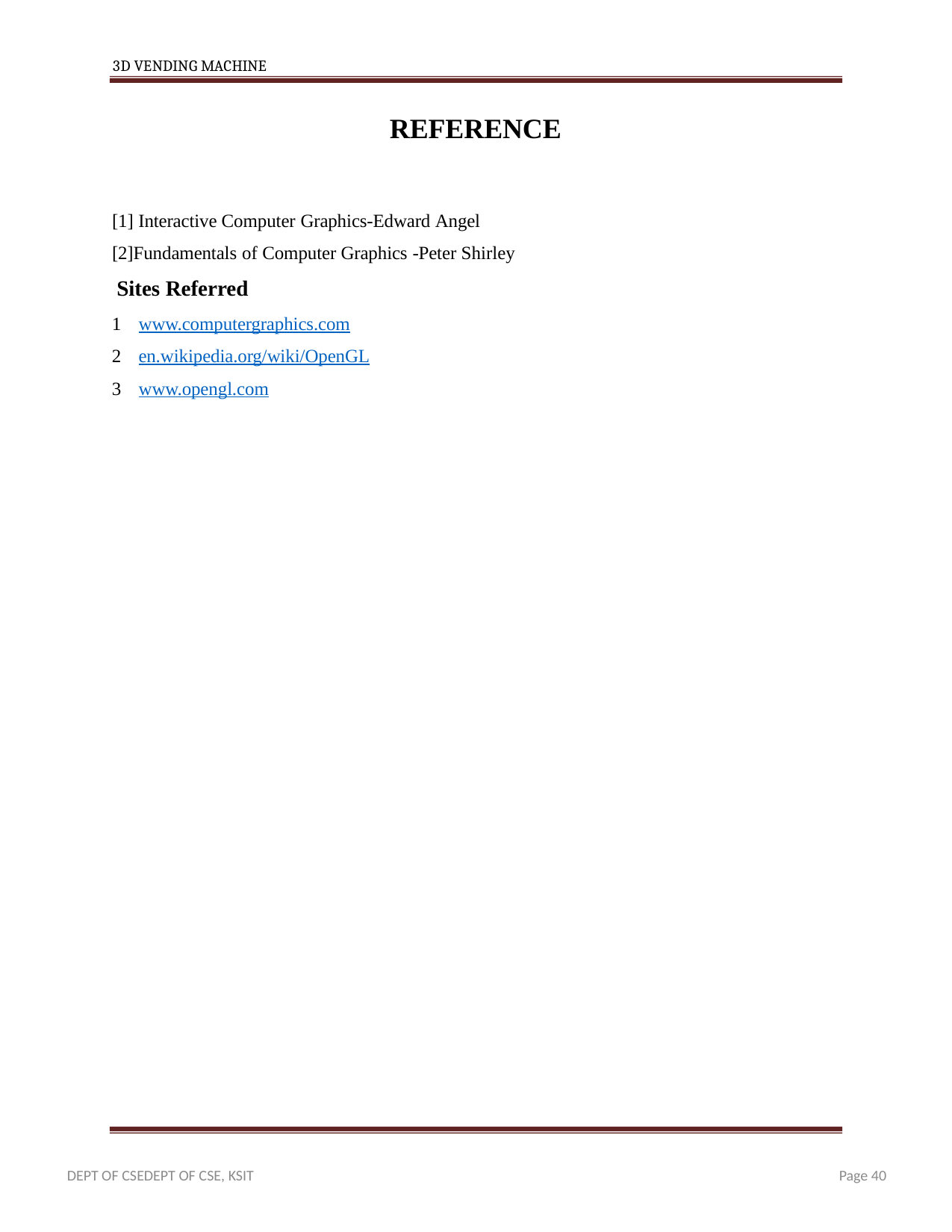

3D VENDING MACHINE

REFERENCE

[1] Interactive Computer Graphics-Edward Angel  [2]Fundamentals of Computer Graphics -Peter Shirley  Sites Referred
www.computergraphics.com
en.wikipedia.org/wiki/OpenGL
www.opengl.com

Page 40
DEPT OF CSEDEPT OF CSE, KSIT